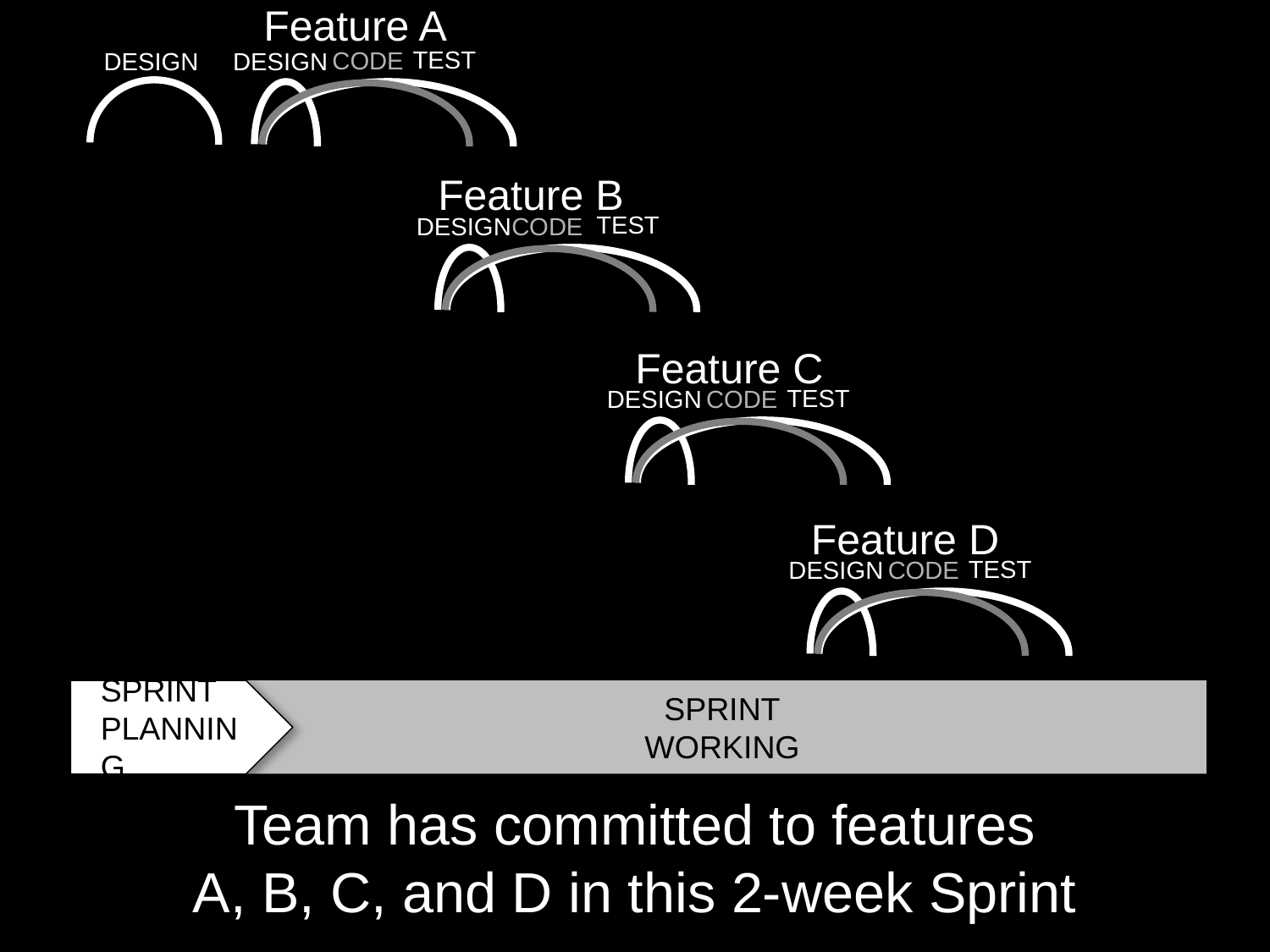

Feature A
     TEST
CODE
DESIGN

DESIGN

Feature B
     TEST
CODE
DESIGN

Feature C
     TEST
CODE
DESIGN

Feature D
     TEST
CODE
DESIGN

SPRINT PLANNING
SPRINT
WORKING
Team has committed to features
A, B, C, and D in this 2-week Sprint